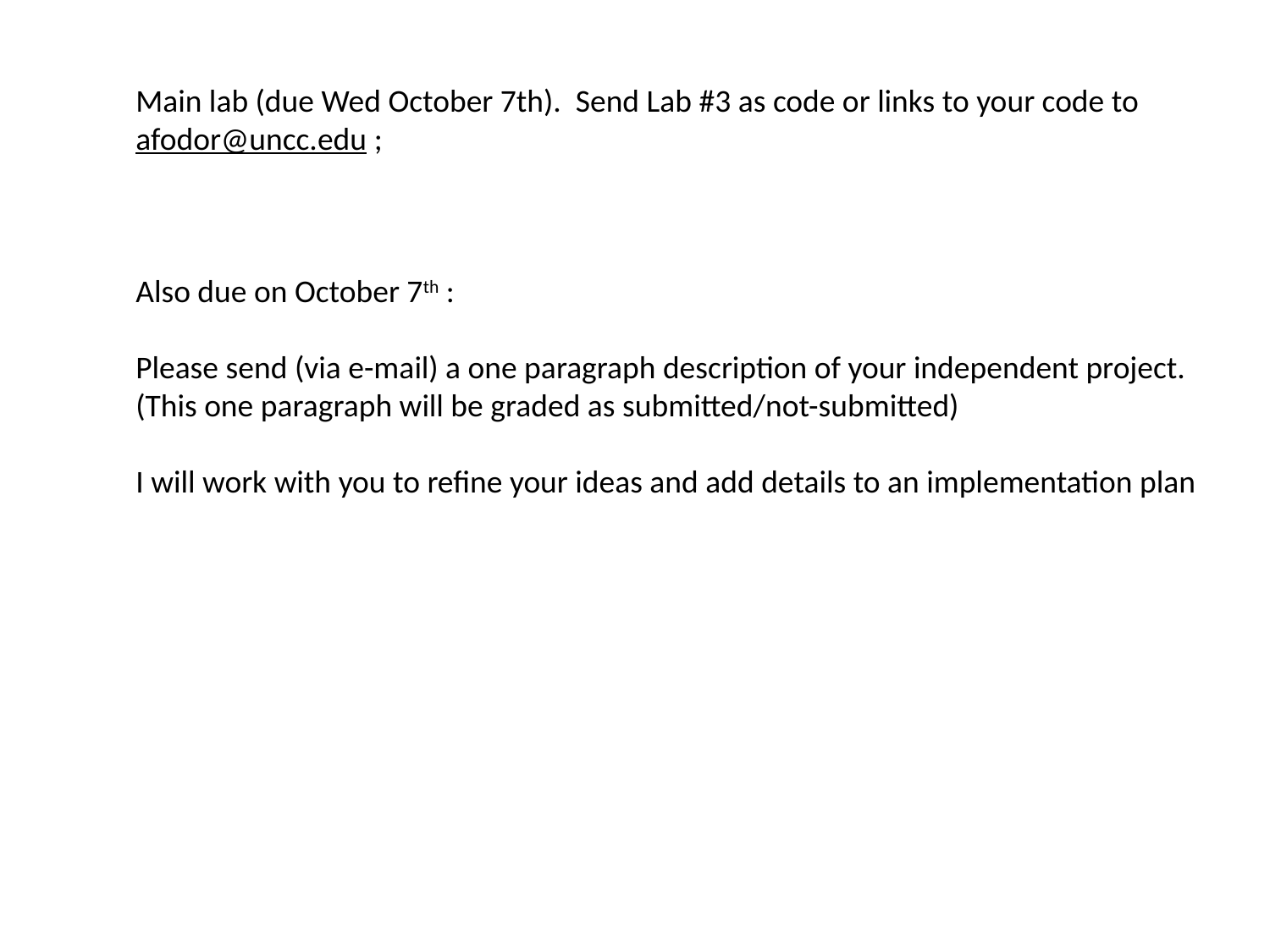

Main lab (due Wed October 7th).  Send Lab #3 as code or links to your code to
afodor@uncc.edu ;

Also due on October 7th :

Please send (via e-mail) a one paragraph description of your independent project.
(This one paragraph will be graded as submitted/not-submitted)

I will work with you to refine your ideas and add details to an implementation plan